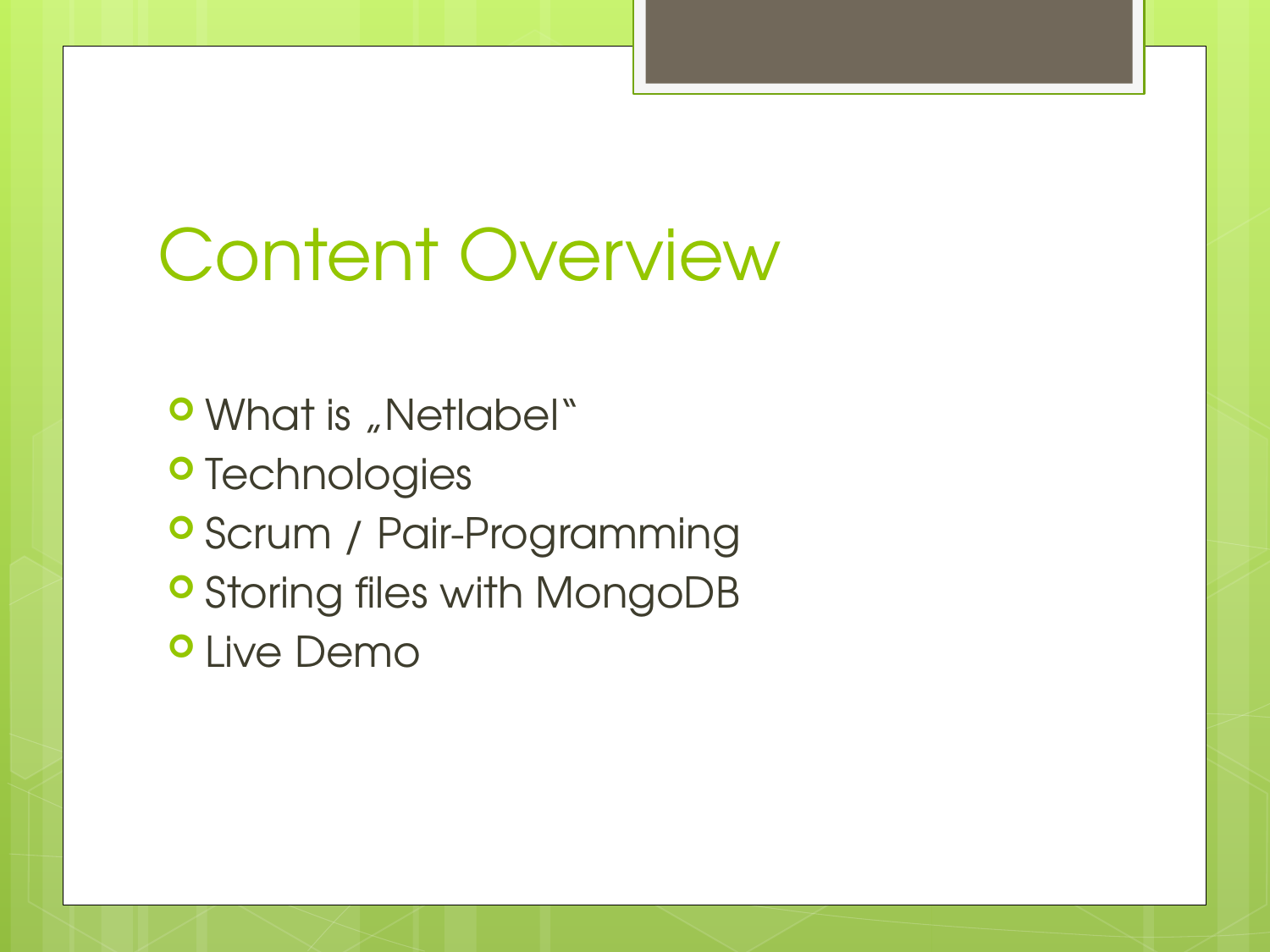

# Content Overview

What is „Netlabel“
Technologies
Scrum / Pair-Programming
Storing files with MongoDB
Live Demo